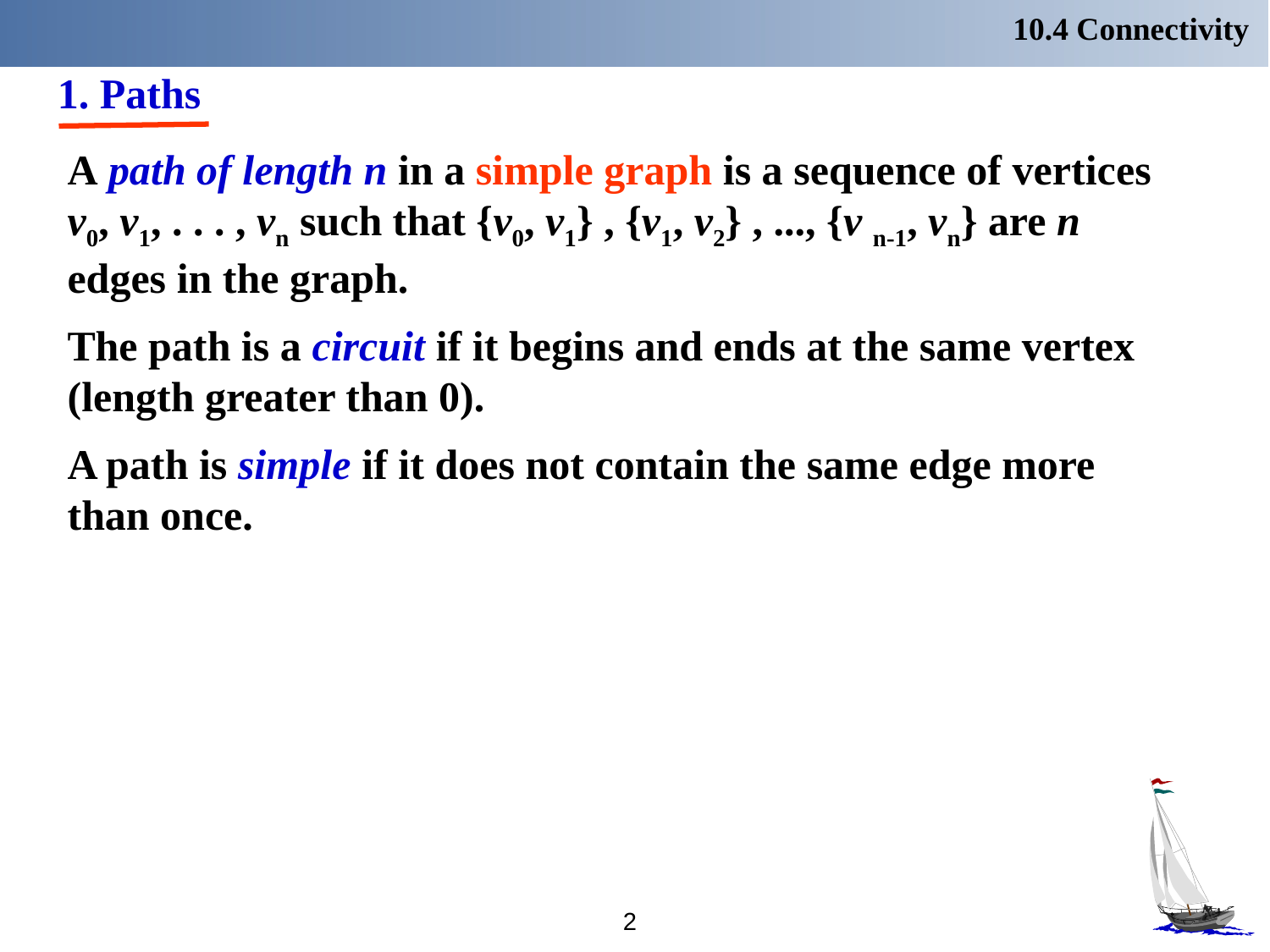

10.4 Connectivity
1. Paths

A path of length n in a simple graph is a sequence of vertices v0, v1, . . . , vn such that {v0, v1} , {v1, v2} , ..., {v n-1, vn} are n edges in the graph.
The path is a circuit if it begins and ends at the same vertex (length greater than 0).
A path is simple if it does not contain the same edge more than once.
2